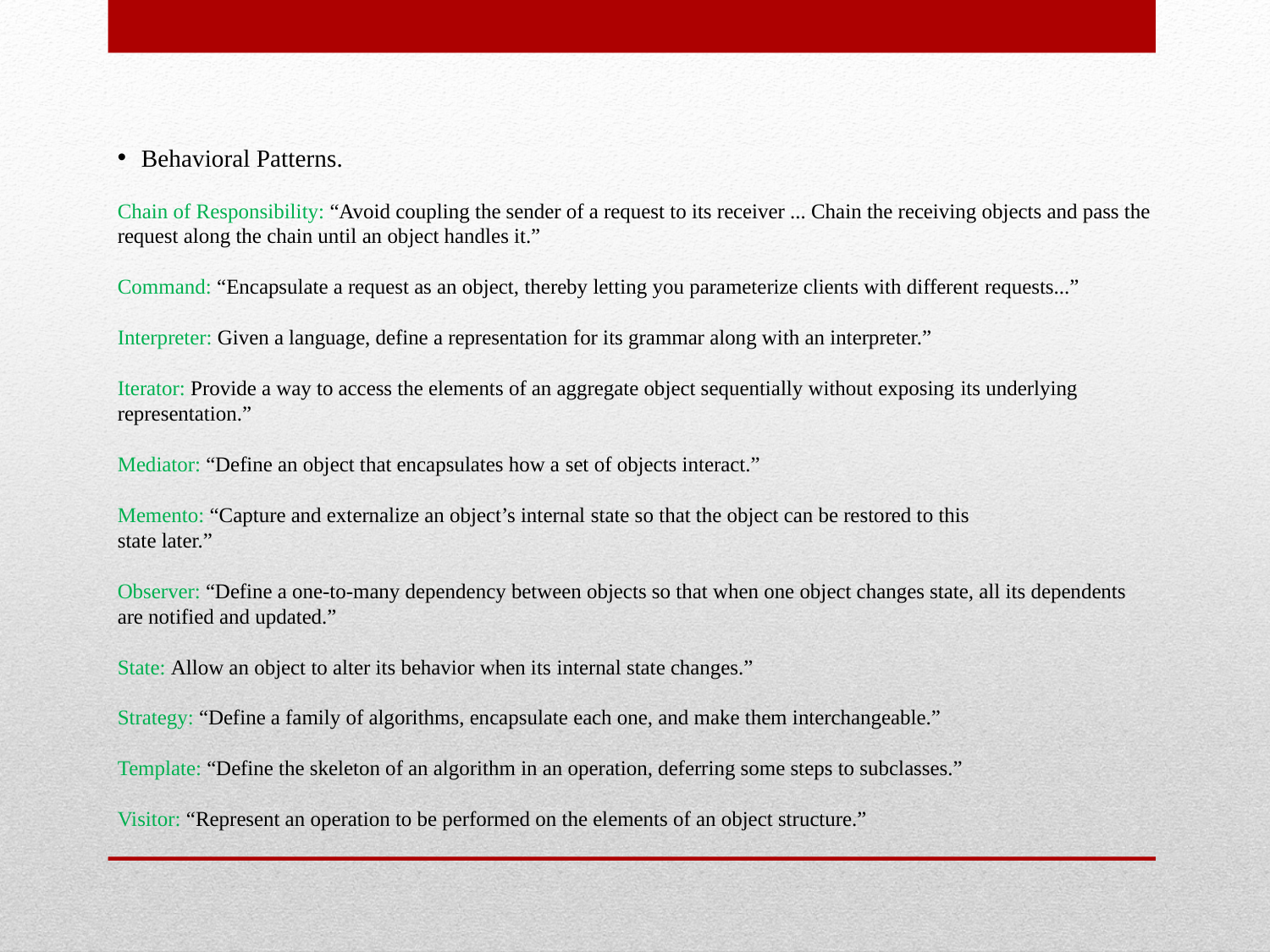

Behavioral Patterns.

Chain of Responsibility: “Avoid coupling the sender of a request to its receiver ... Chain the receiving objects and pass the request along the chain until an object handles it.”

Command: “Encapsulate a request as an object, thereby letting you parameterize clients with different requests...”

Interpreter: Given a language, define a representation for its grammar along with an interpreter.”

Iterator: Provide a way to access the elements of an aggregate object sequentially without exposing its underlying representation.”

Mediator: “Define an object that encapsulates how a set of objects interact.”

Memento: “Capture and externalize an object’s internal state so that the object can be restored to this
state later.”

Observer: “Define a one-to-many dependency between objects so that when one object changes state, all its dependents are notified and updated.”

State: Allow an object to alter its behavior when its internal state changes.”

Strategy: “Define a family of algorithms, encapsulate each one, and make them interchangeable.”

Template: “Define the skeleton of an algorithm in an operation, deferring some steps to subclasses.”

Visitor: “Represent an operation to be performed on the elements of an object structure.”